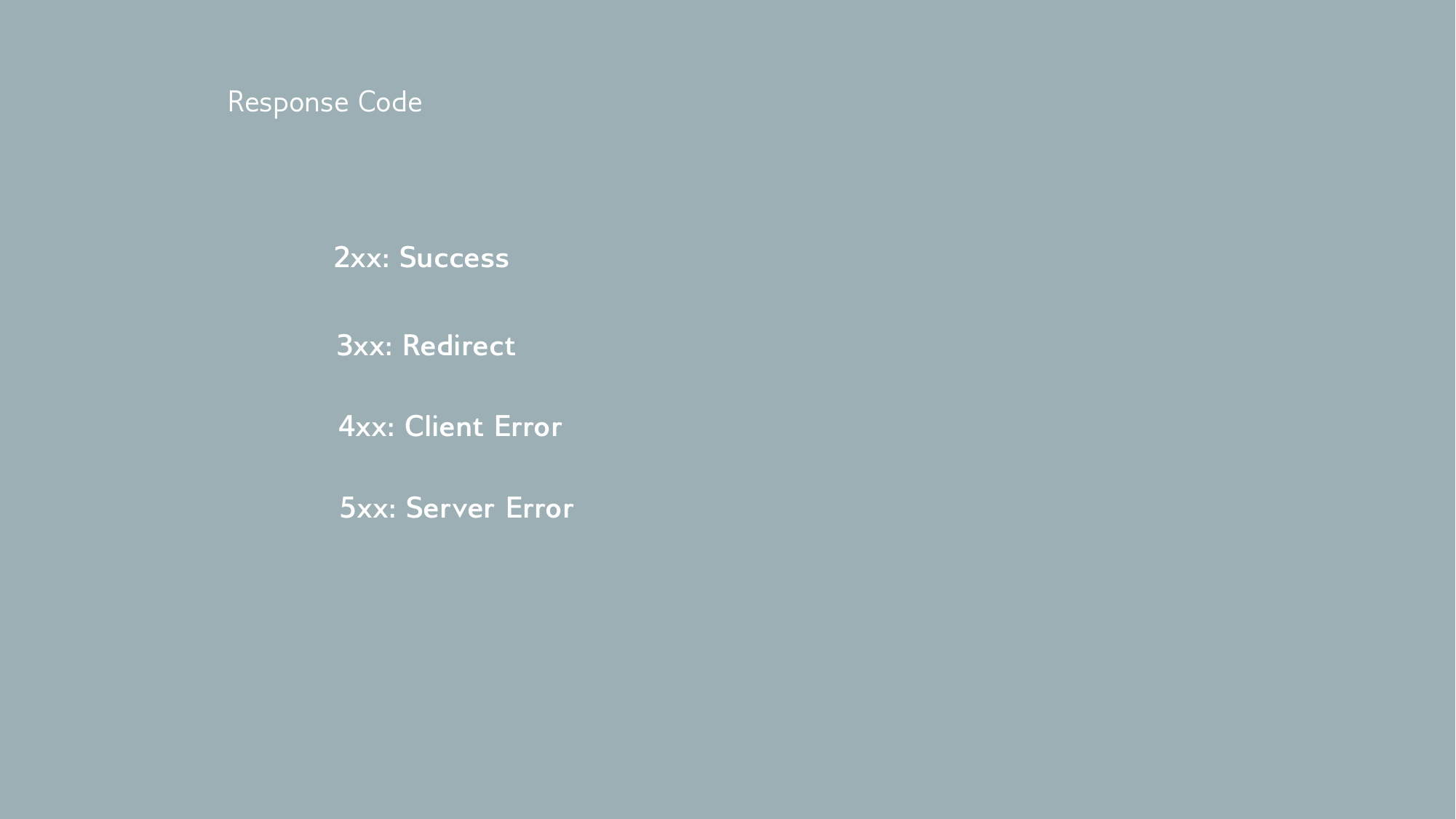

Response Code
2xx: Success
3xx: Redirect
4xx: Client Error
5xx: Server Error